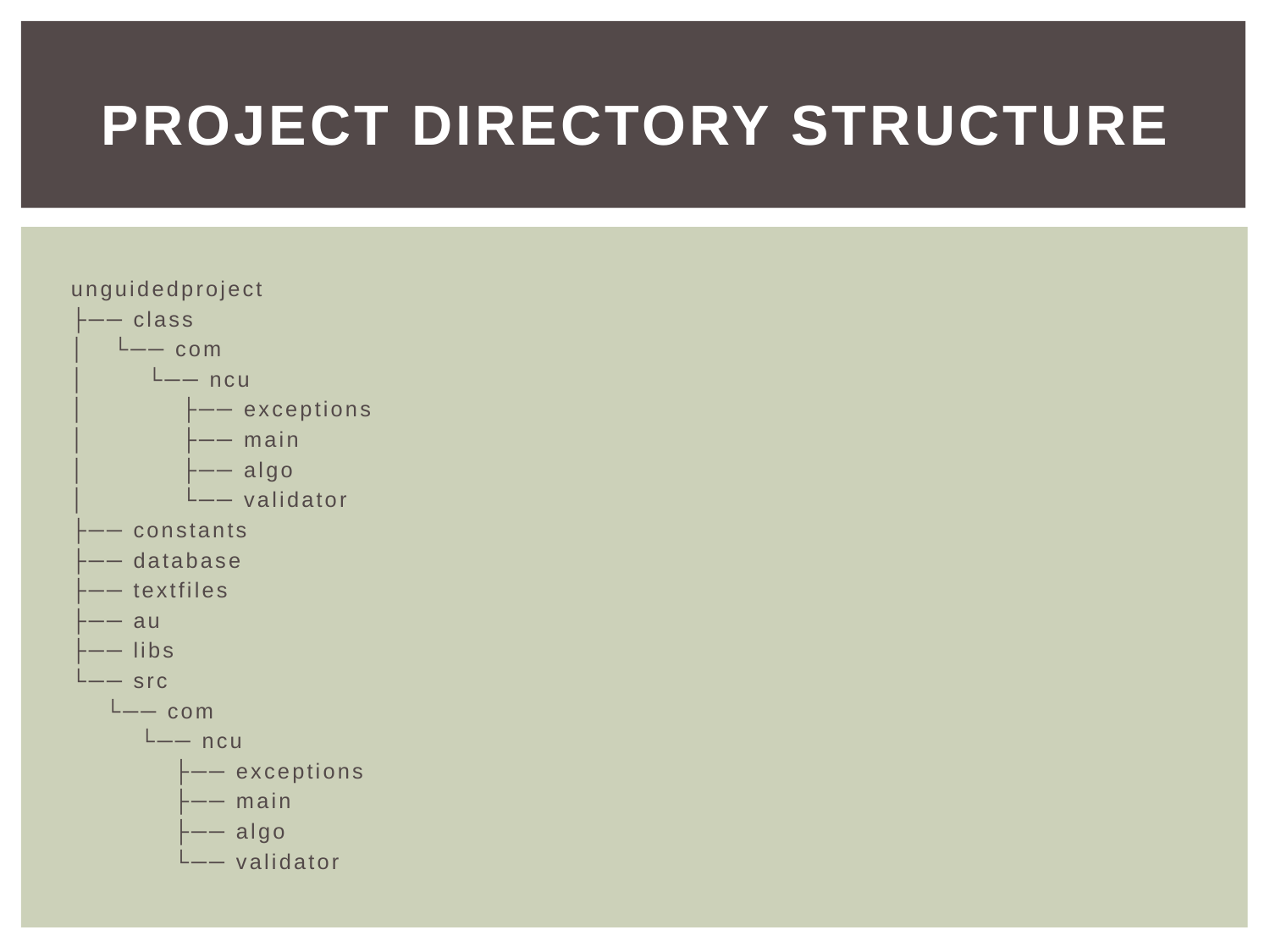

# Project Directory Structure

unguidedproject
├── class
│   └── com
│       └── ncu
│           ├── exceptions
│           ├── main
│           ├── algo
│           └── validator
├── constants
├── database
├── textfiles
├── au
├── libs
└── src
    └── com
        └── ncu
            ├── exceptions
            ├── main
            ├── algo
            └── validator